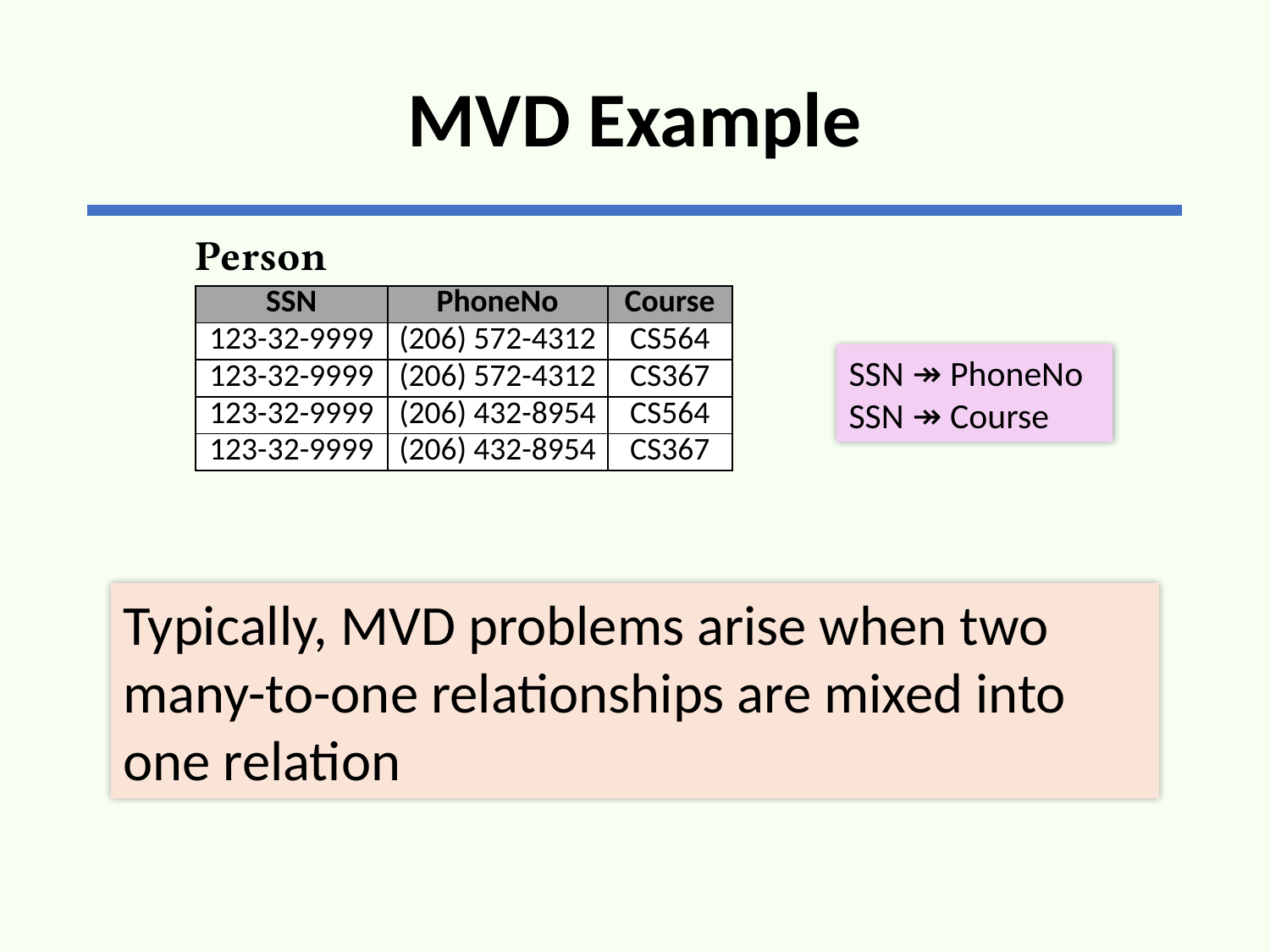

# MVD Example
Person
| SSN | PhoneNo | Course |
| --- | --- | --- |
| 123-32-9999 | (206) 572-4312 | CS564 |
| 123-32-9999 | (206) 572-4312 | CS367 |
| 123-32-9999 | (206) 432-8954 | CS564 |
| 123-32-9999 | (206) 432-8954 | CS367 |
SSN ↠ PhoneNo
SSN ↠ Course
Typically, MVD problems arise when two many-to-one relationships are mixed into one relation